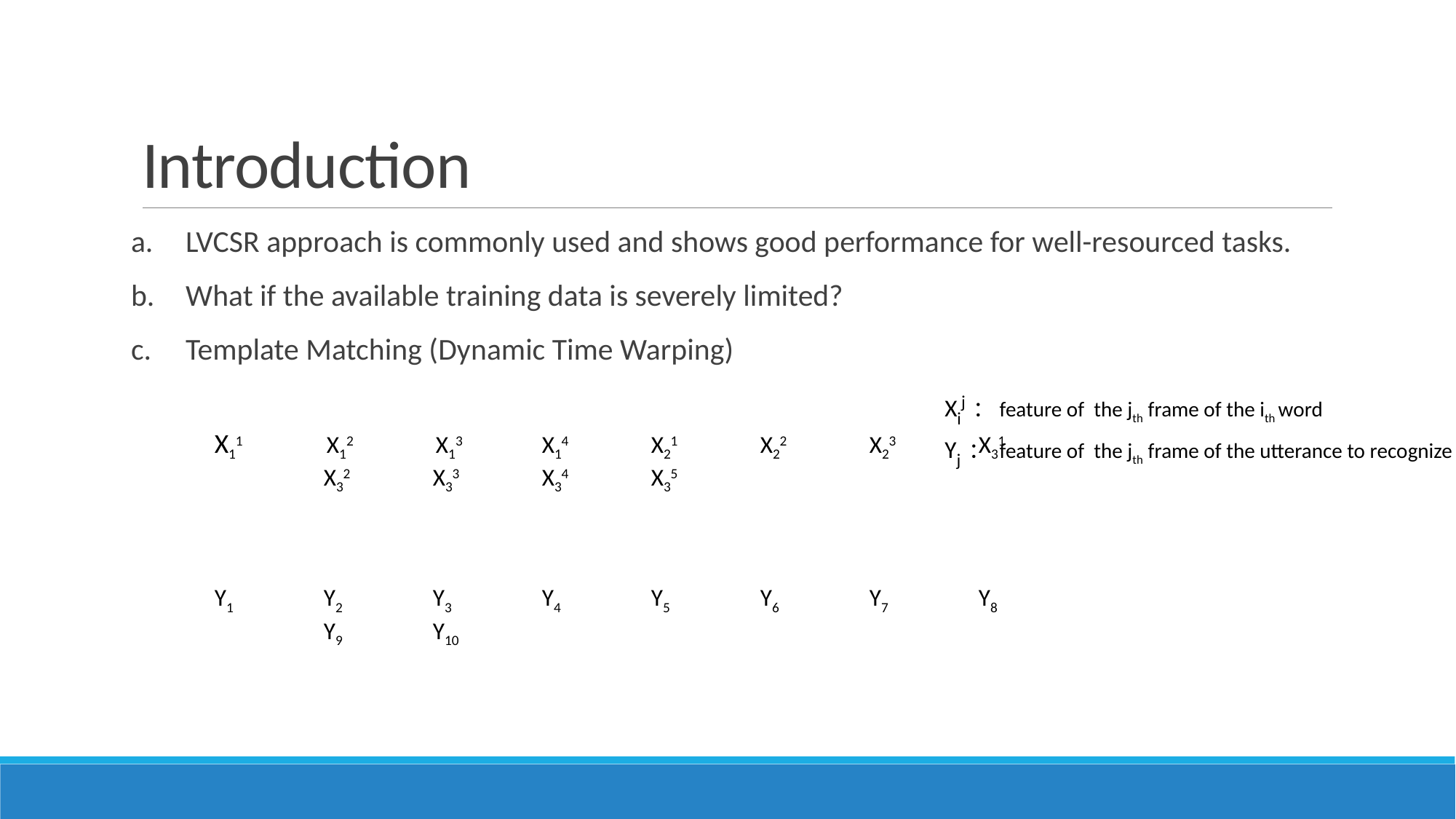

# Introduction
LVCSR approach is commonly used and shows good performance for well-resourced tasks.
What if the available training data is severely limited?
Template Matching (Dynamic Time Warping)
Xij ：feature of  the jth frame of the ith word
Yj ： feature of  the jth frame of the utterance to recognize

X11	 X12	 X13	X14	X21	X22	X23	X31	X32	X33	X34	X35

Y1	Y2	Y3	Y4	Y5	Y6	Y7	Y8	Y9	Y10